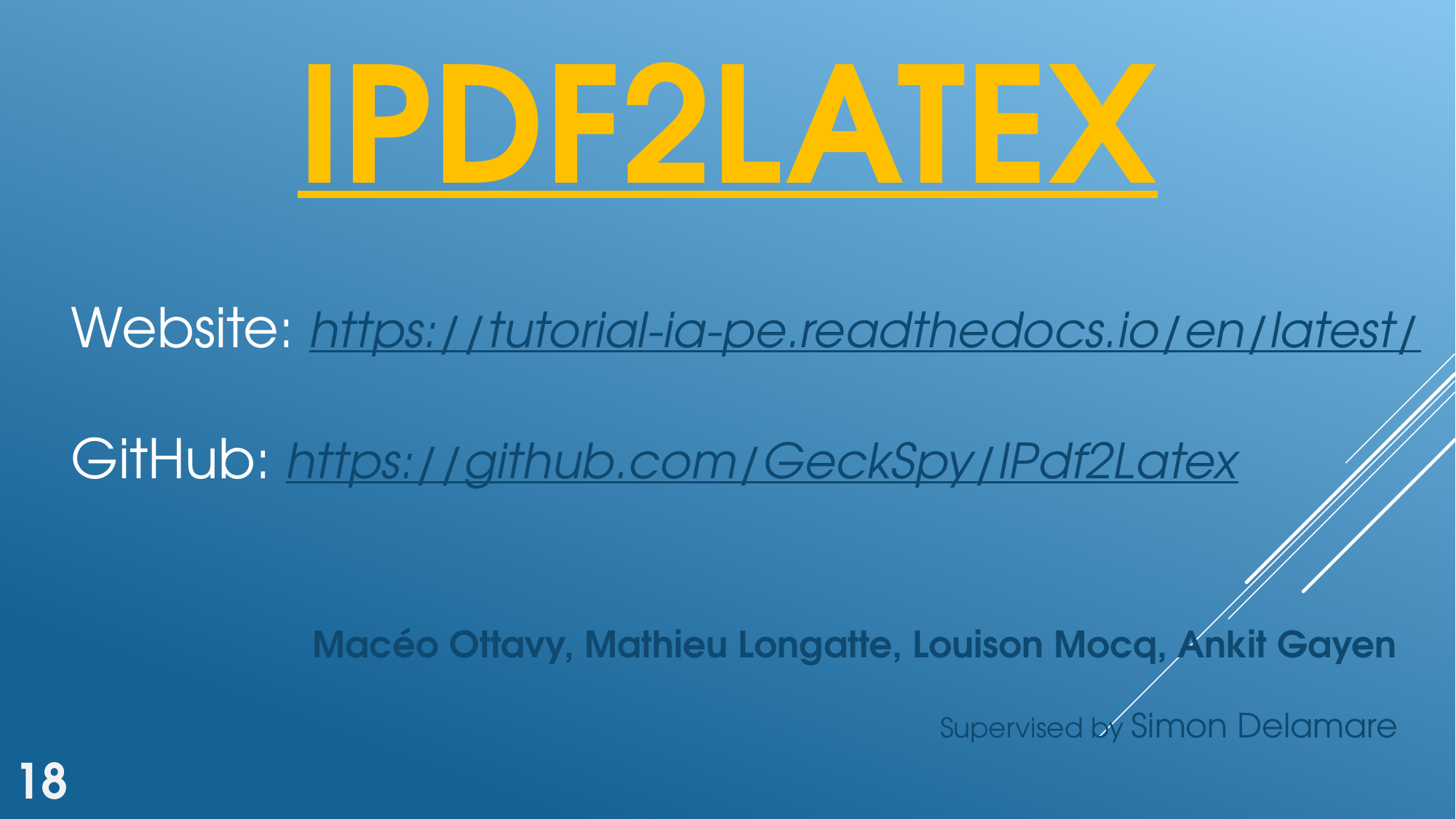

# IPdf2Latex
Website: https://tutorial-ia-pe.readthedocs.io/en/latest/

GitHub: https://github.com/GeckSpy/IPdf2Latex
Macéo Ottavy, Mathieu Longatte, Louison Mocq, Ankit Gayen
Supervised by Simon Delamare
18